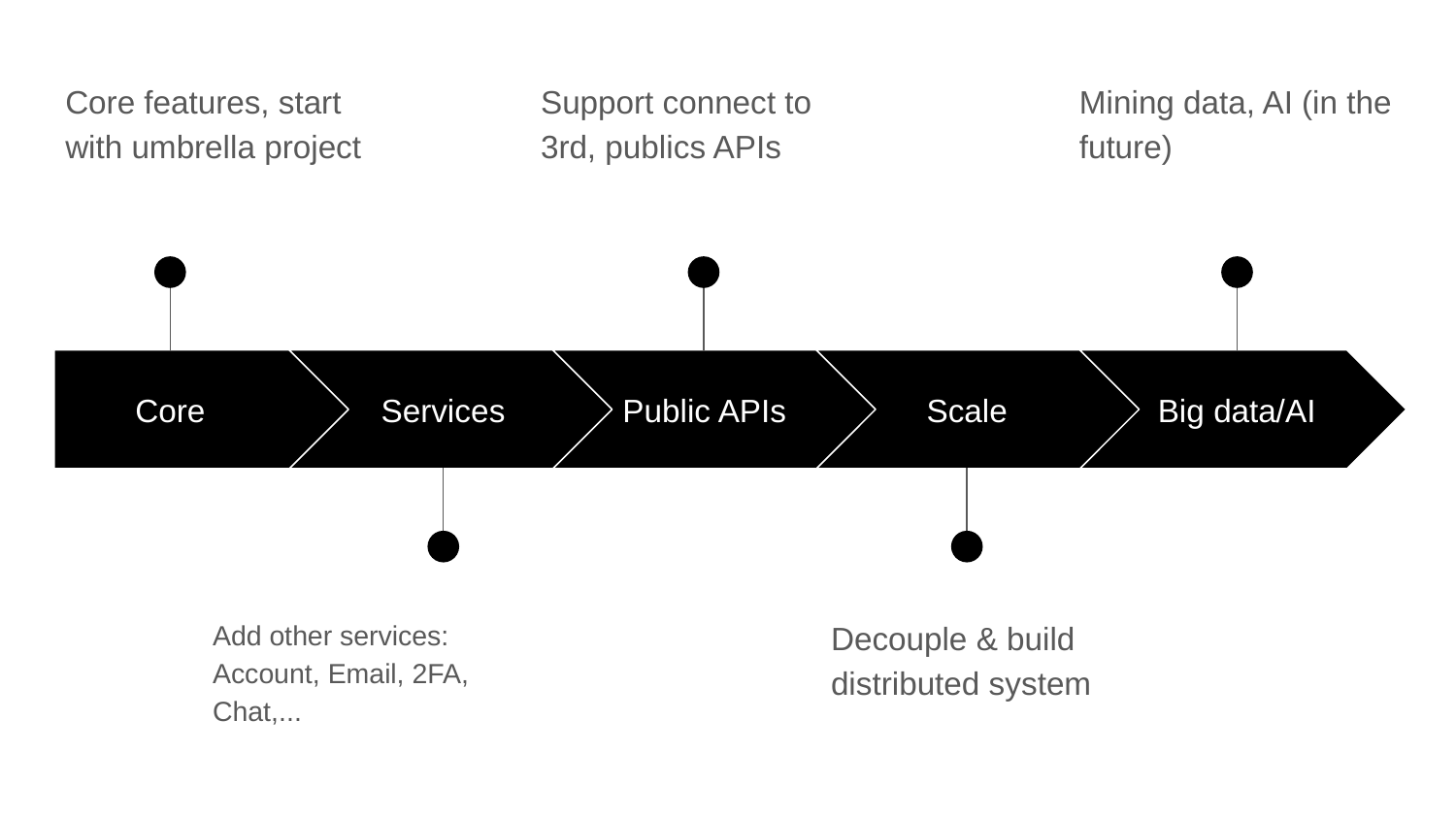

Core features, start with umbrella project
Support connect to 3rd, publics APIs
Mining data, AI (in the future)

Core
Services
Public APIs
Scale
Big data/AI

Add other services: Account, Email, 2FA, Chat,...
Decouple & build distributed system